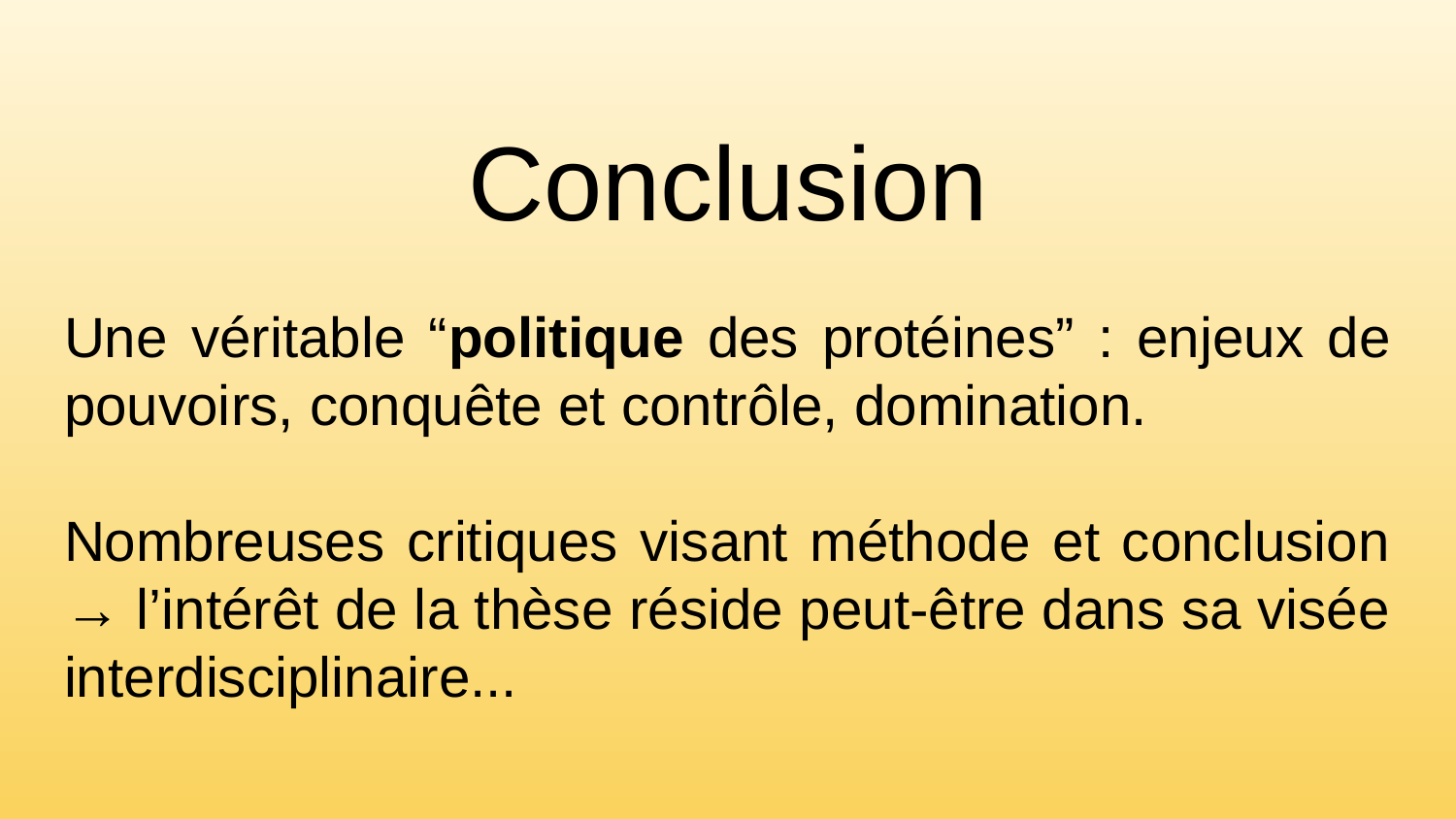

# Conclusion
Une véritable “politique des protéines” : enjeux de pouvoirs, conquête et contrôle, domination.

Nombreuses critiques visant méthode et conclusion → l’intérêt de la thèse réside peut-être dans sa visée interdisciplinaire...